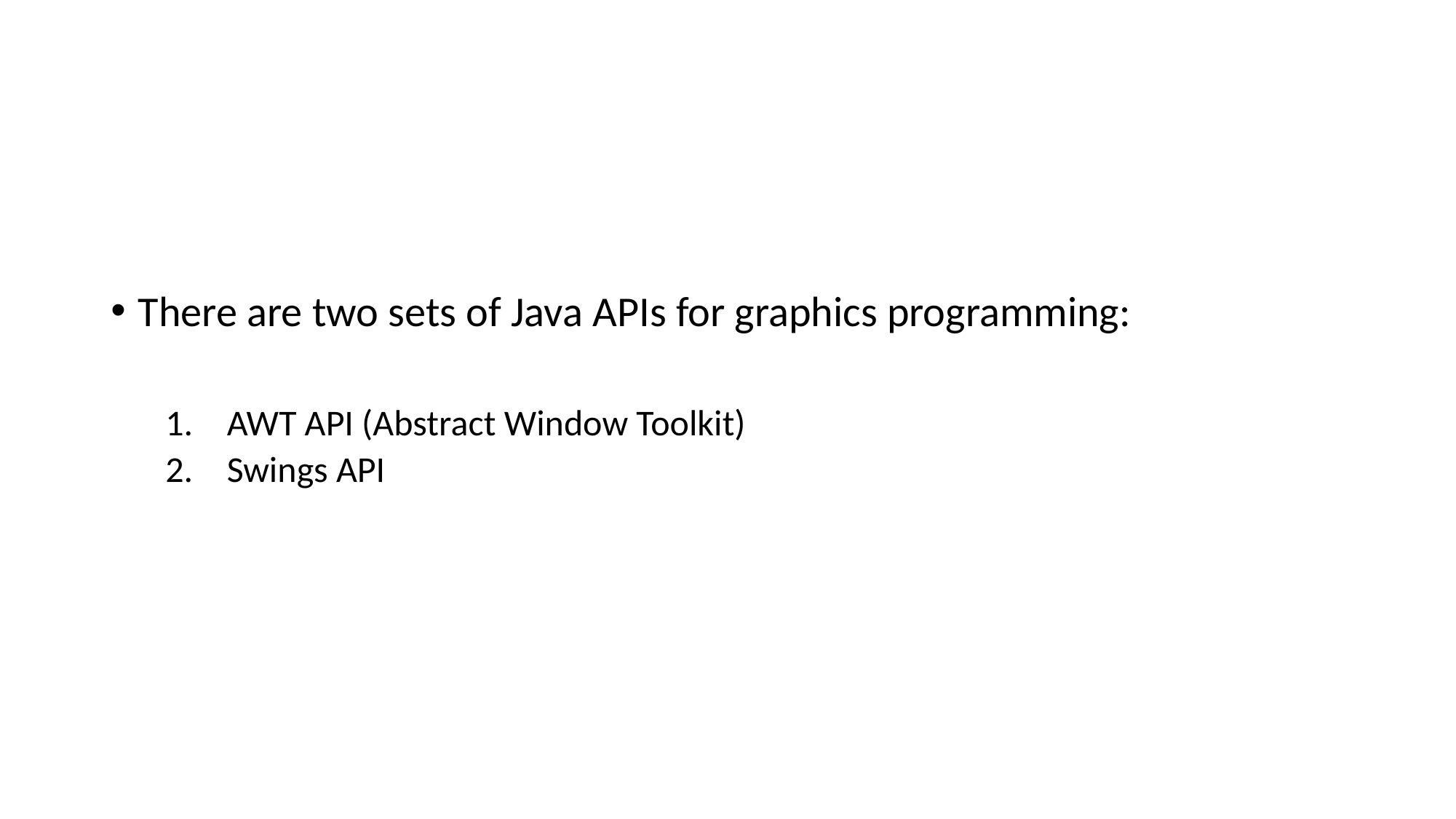

#

There are two sets of Java APIs for graphics programming:

AWT API (Abstract Window Toolkit)
Swings API